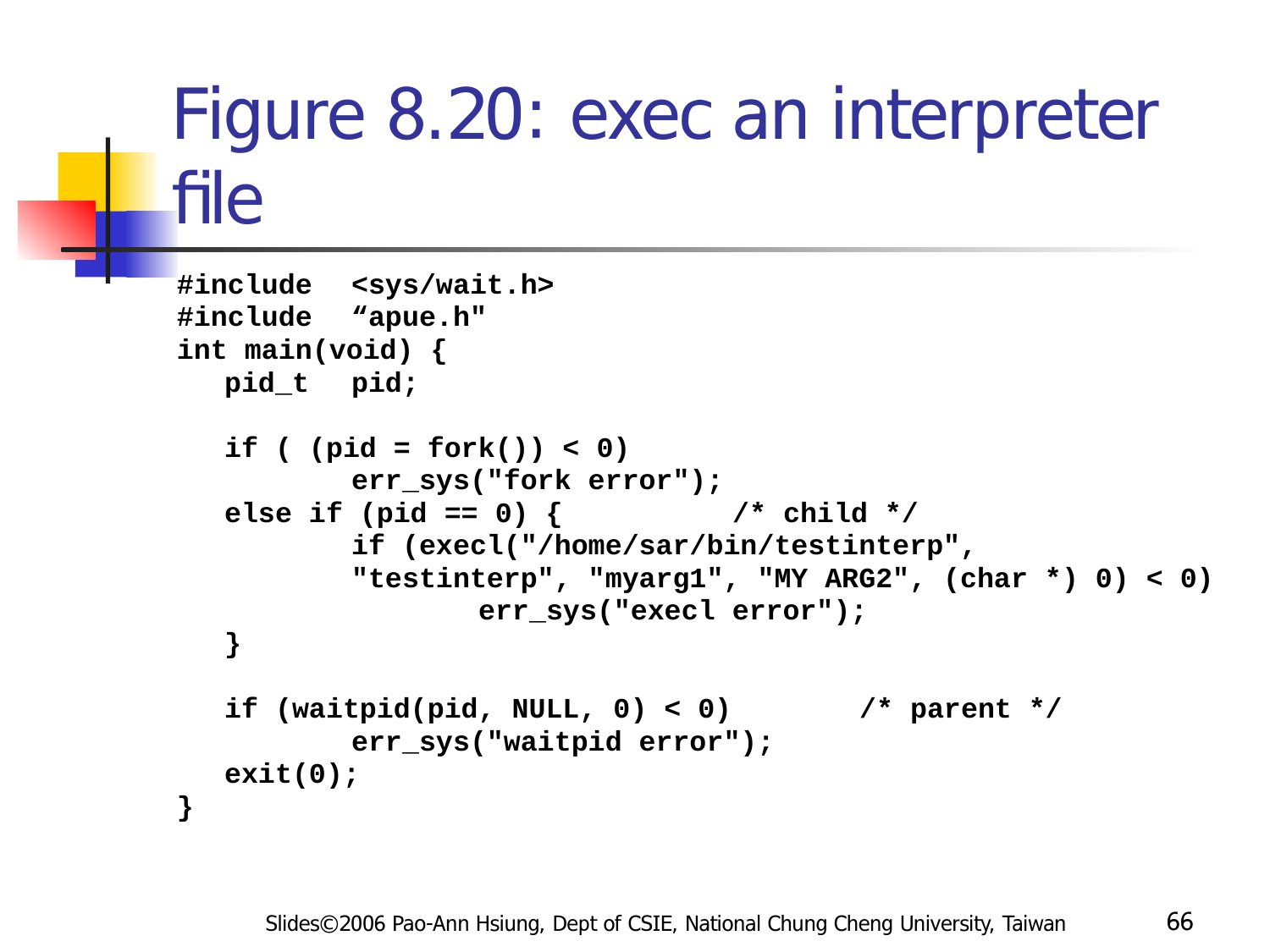

# Figure 8.20: exec an interpreter file
#include	<sys/wait.h>
#include	“apue.h"
int main(void) {
	pid_t	pid;

	if ( (pid = fork()) < 0)
		err_sys("fork error");
	else if (pid == 0) {		/* child */
		if (execl("/home/sar/bin/testinterp",
		"testinterp", "myarg1", "MY ARG2", (char *) 0) < 0)
			err_sys("execl error");
	}

	if (waitpid(pid, NULL, 0) < 0)	/* parent */
		err_sys("waitpid error");
	exit(0);
}

Slides©2006 Pao-Ann Hsiung, Dept of CSIE, National Chung Cheng University, Taiwan
66